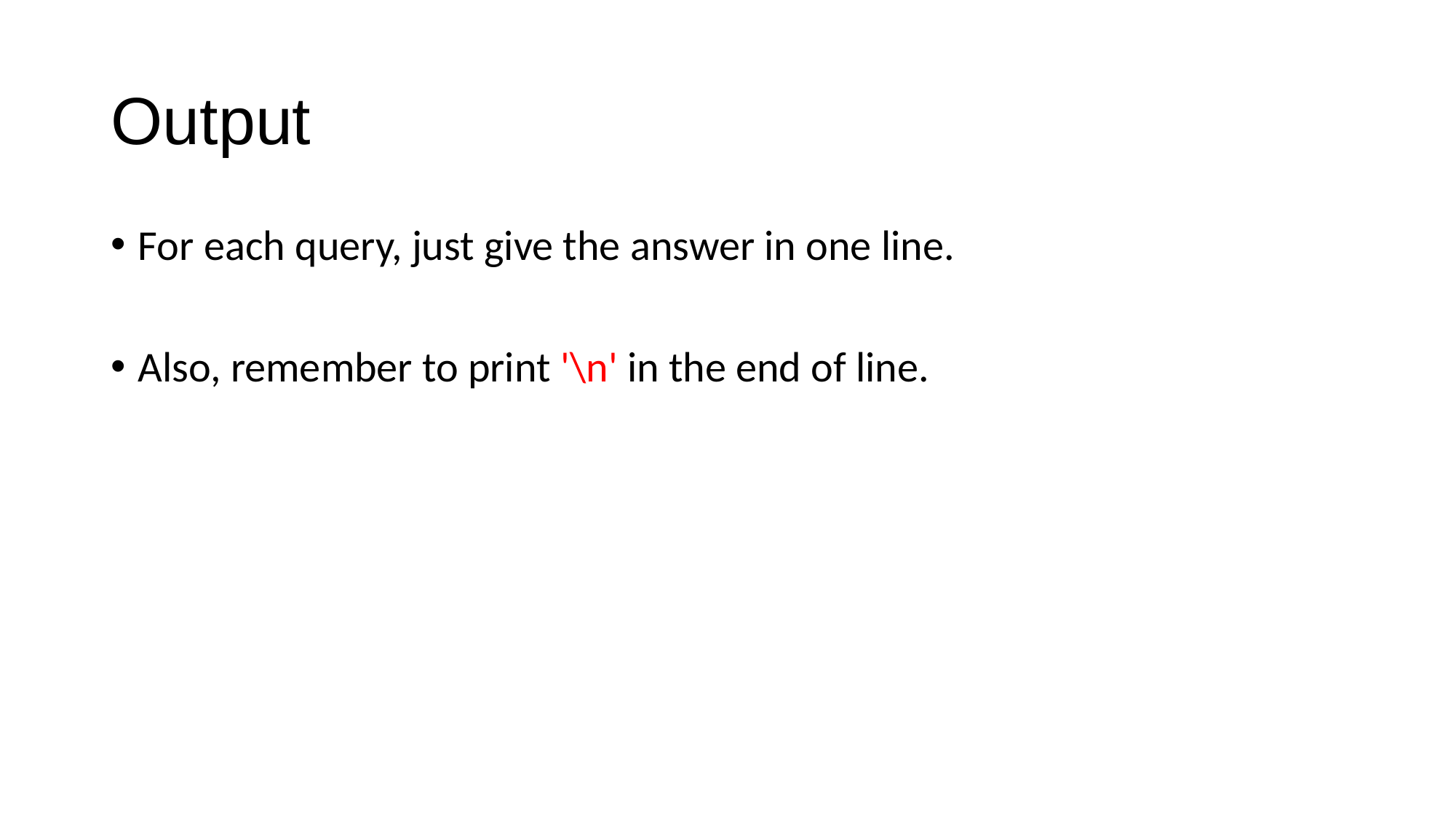

# Output
For each query, just give the answer in one line.

Also, remember to print '\n' in the end of line.